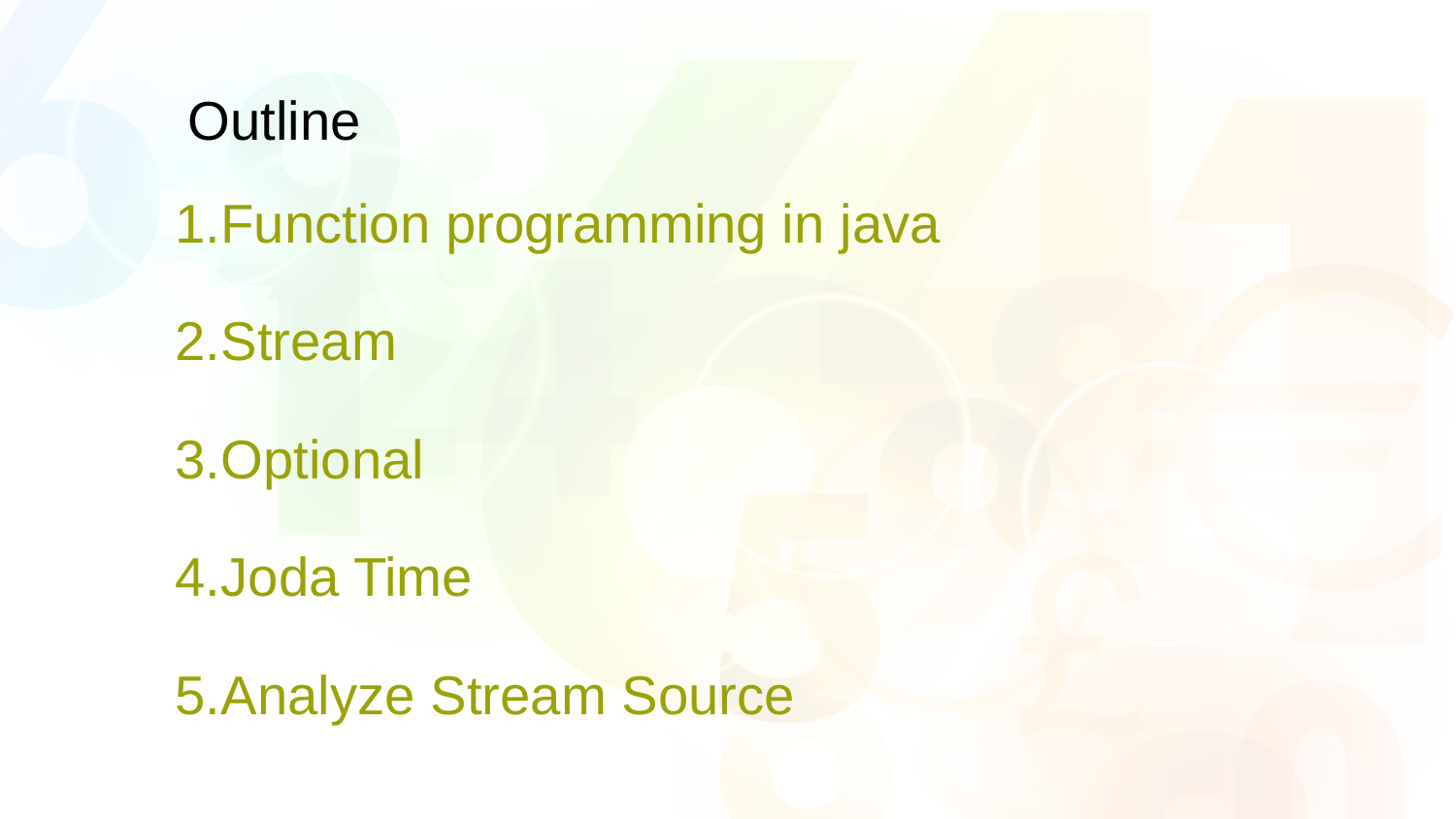

# Outline
1.Function programming in java

2.Stream

3.Optional

4.Joda Time

5.Analyze Stream Source